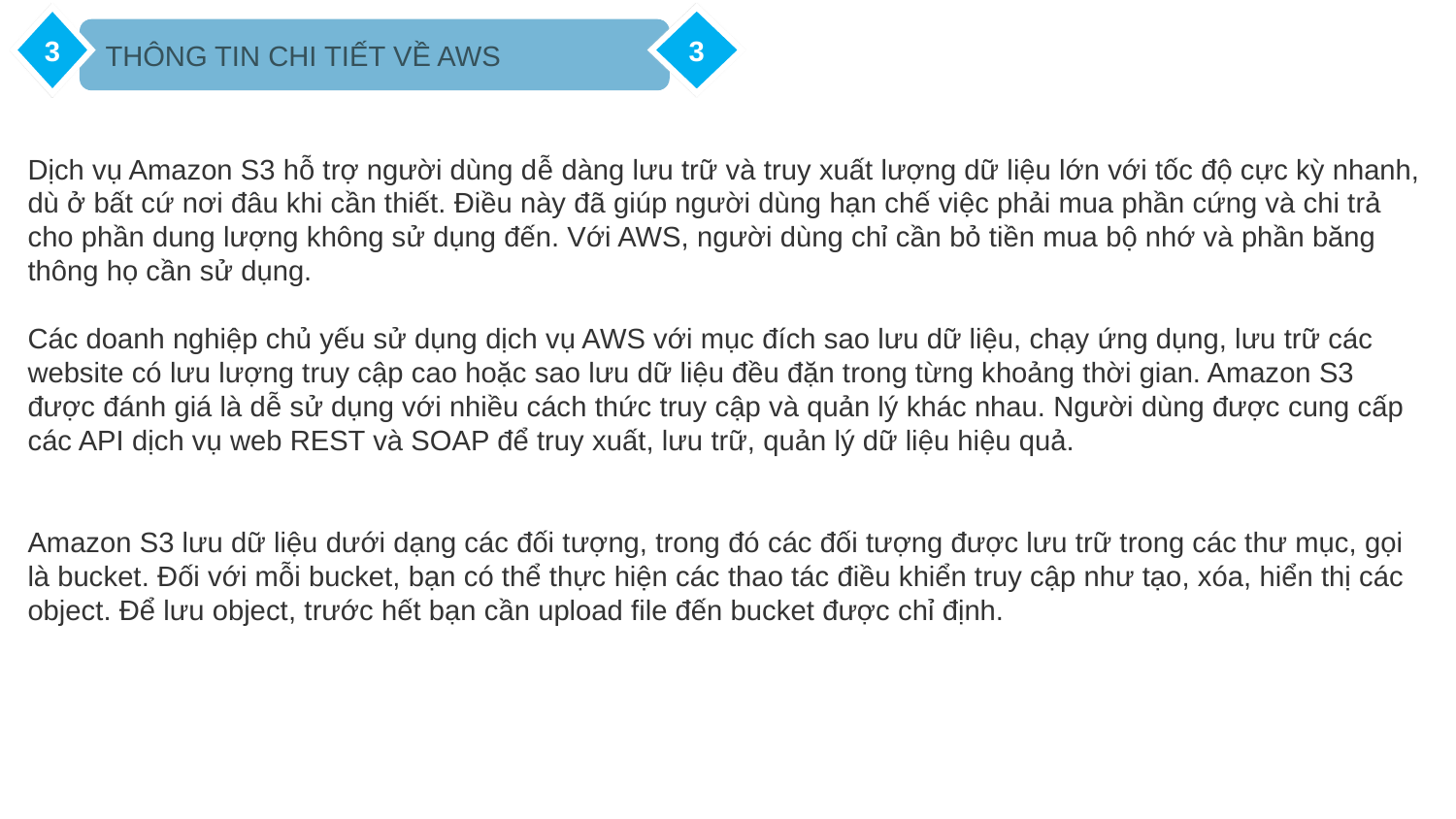

3
3
 THÔNG TIN CHI TIẾT VỀ AWS
Dịch vụ Amazon S3 hỗ trợ người dùng dễ dàng lưu trữ và truy xuất lượng dữ liệu lớn với tốc độ cực kỳ nhanh, dù ở bất cứ nơi đâu khi cần thiết. Điều này đã giúp người dùng hạn chế việc phải mua phần cứng và chi trả cho phần dung lượng không sử dụng đến. Với AWS, người dùng chỉ cần bỏ tiền mua bộ nhớ và phần băng thông họ cần sử dụng.

Các doanh nghiệp chủ yếu sử dụng dịch vụ AWS với mục đích sao lưu dữ liệu, chạy ứng dụng, lưu trữ các website có lưu lượng truy cập cao hoặc sao lưu dữ liệu đều đặn trong từng khoảng thời gian. Amazon S3 được đánh giá là dễ sử dụng với nhiều cách thức truy cập và quản lý khác nhau. Người dùng được cung cấp các API dịch vụ web REST và SOAP để truy xuất, lưu trữ, quản lý dữ liệu hiệu quả.

Amazon S3 lưu dữ liệu dưới dạng các đối tượng, trong đó các đối tượng được lưu trữ trong các thư mục, gọi là bucket. Đối với mỗi bucket, bạn có thể thực hiện các thao tác điều khiển truy cập như tạo, xóa, hiển thị các object. Để lưu object, trước hết bạn cần upload file đến bucket được chỉ định.